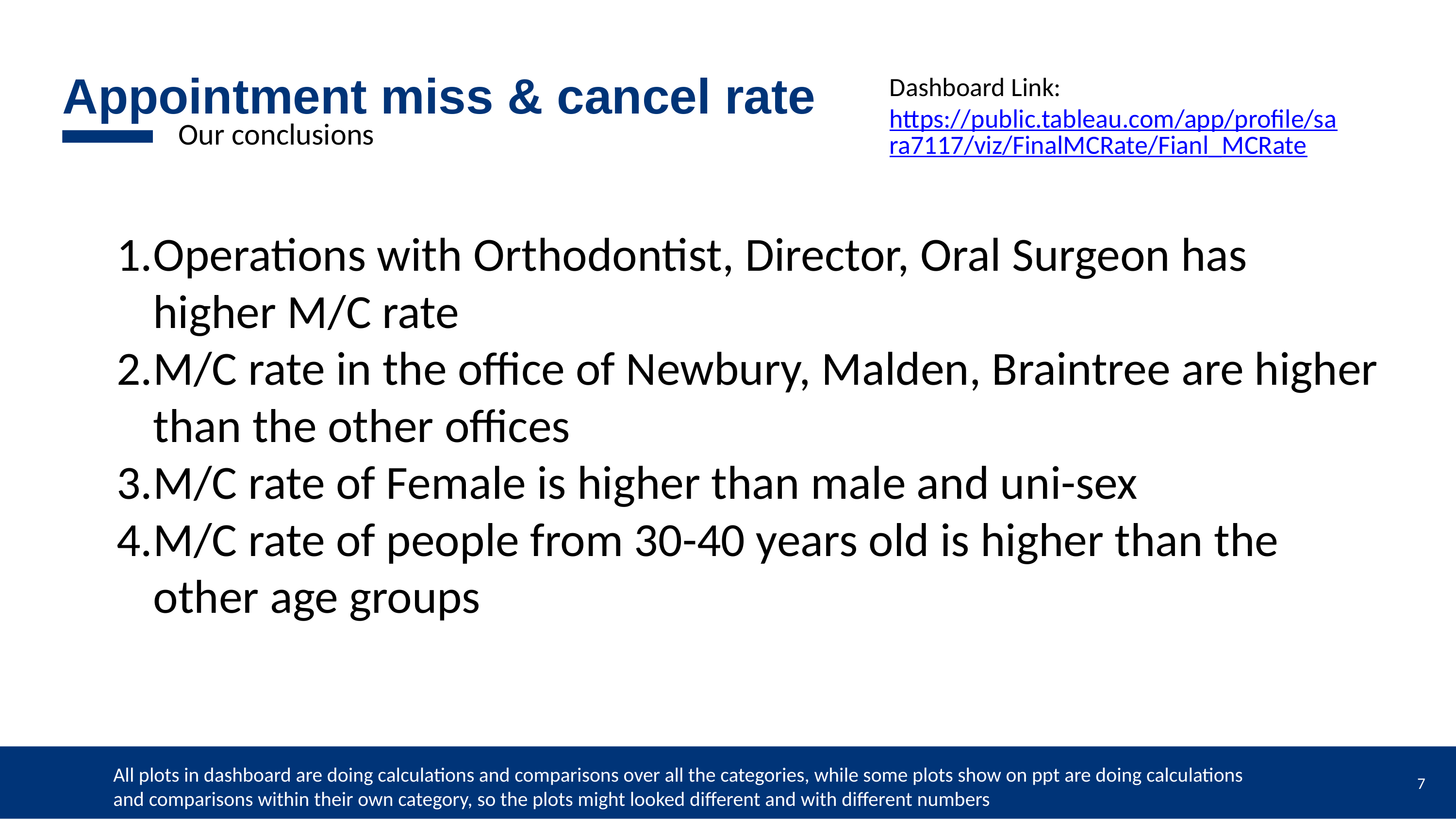

Appointment miss & cancel rate
Dashboard Link: https://public.tableau.com/app/profile/sara7117/viz/FinalMCRate/Fianl_MCRate
Our conclusions

Operations with Orthodontist, Director, Oral Surgeon has higher M/C rate
M/C rate in the office of Newbury, Malden, Braintree are higher than the other offices
M/C rate of Female is higher than male and uni-sex
M/C rate of people from 30-40 years old is higher than the other age groups

All plots in dashboard are doing calculations and comparisons over all the categories, while some plots show on ppt are doing calculations and comparisons within their own category, so the plots might looked different and with different numbers
7